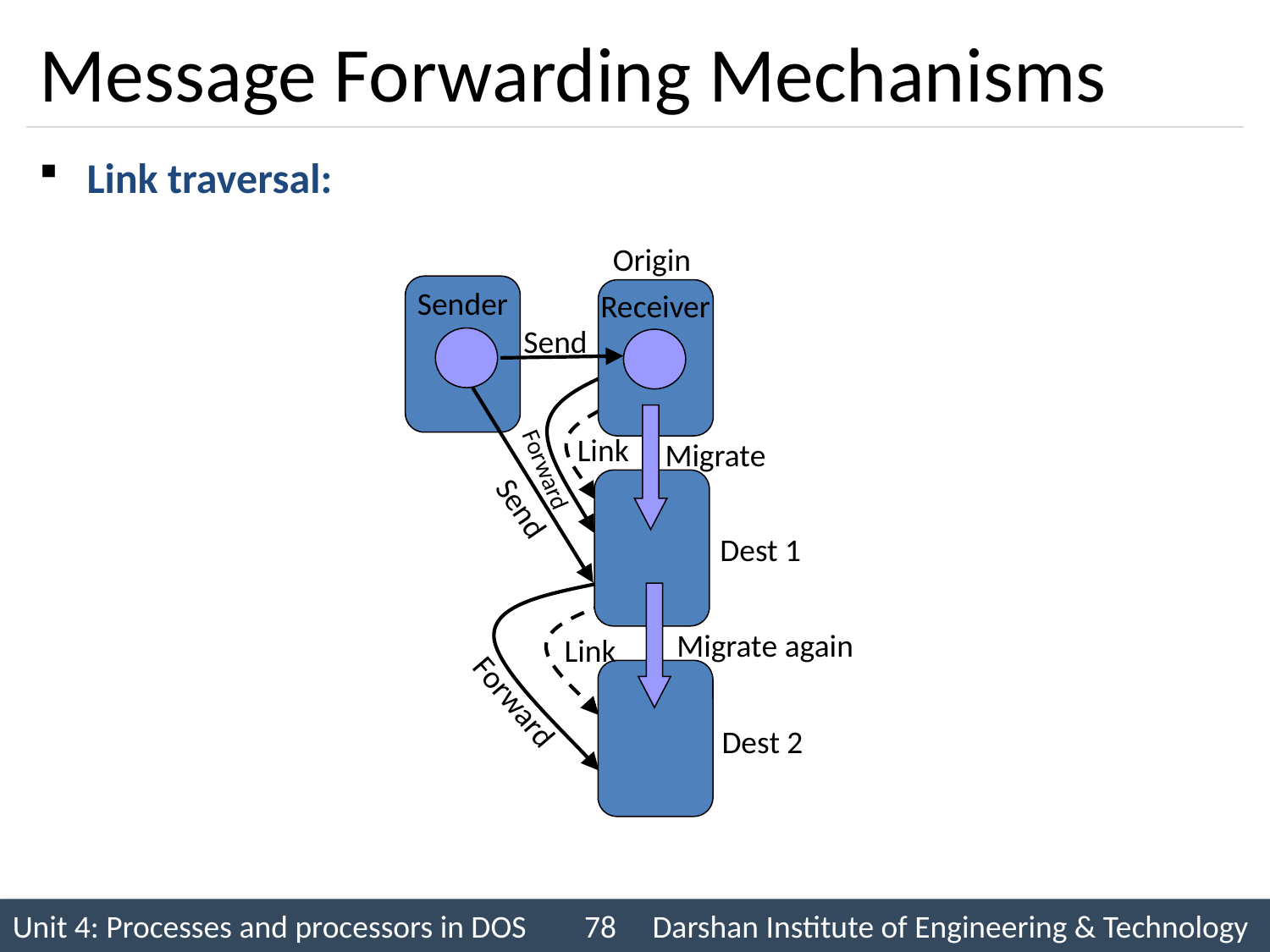

# Message Forwarding Mechanisms
Link traversal:
Origin

Sender

Receiver
Send

Link
Migrate
Forward

Send
Dest 1

Migrate again
Link

Forward
Dest 2